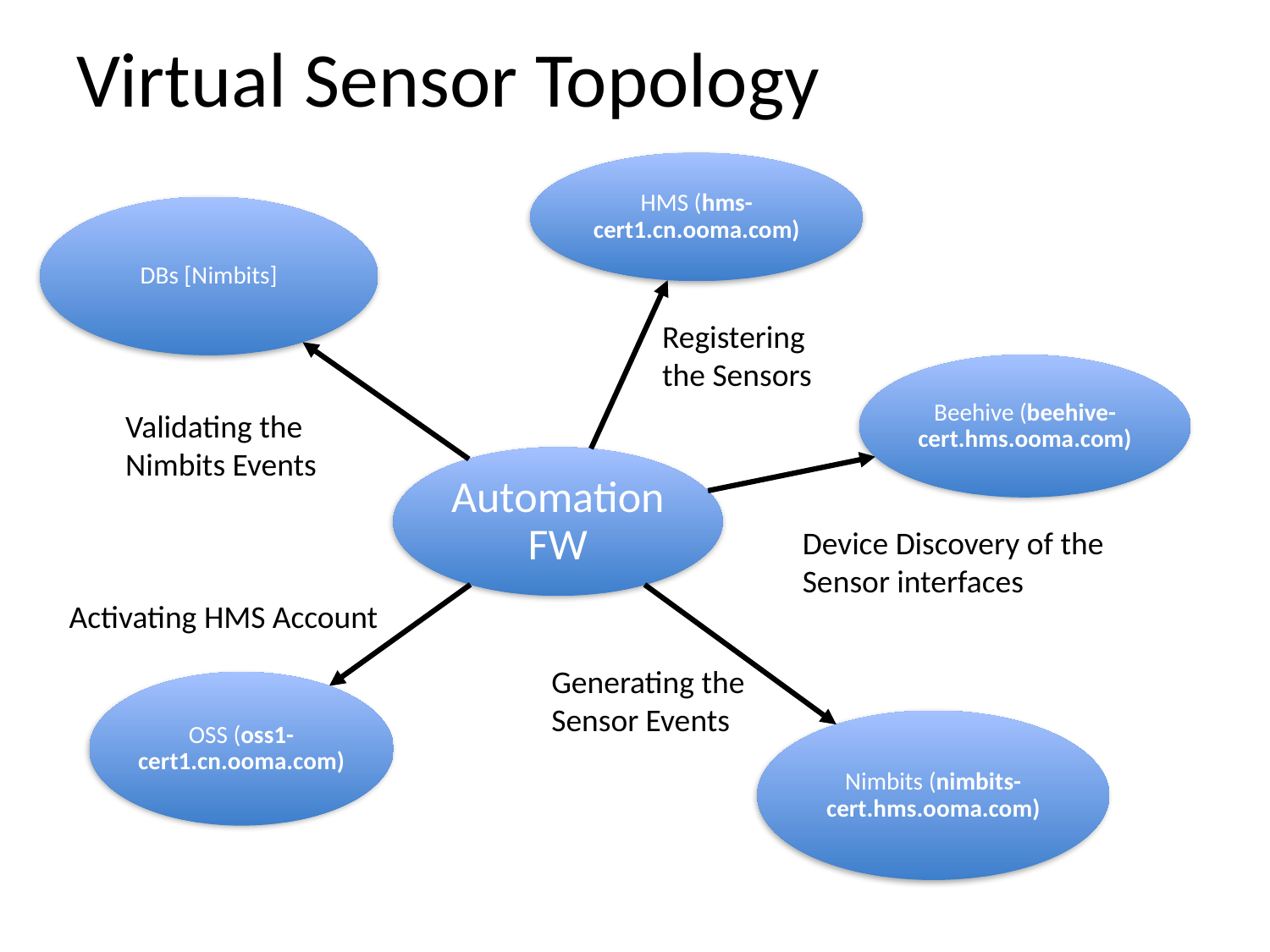

# Virtual Sensor Topology
Automation FW

HMS (hms-cert1.cn.ooma.com)

Beehive (beehive-cert.hms.ooma.com)

Nimbits (nimbits-cert.hms.ooma.com)

OSS (oss1-cert1.cn.ooma.com)

DBs [Nimbits]
Registering
the Sensors
Validating the Nimbits Events
Device Discovery of the Sensor interfaces
Activating HMS Account
Generating the
Sensor Events